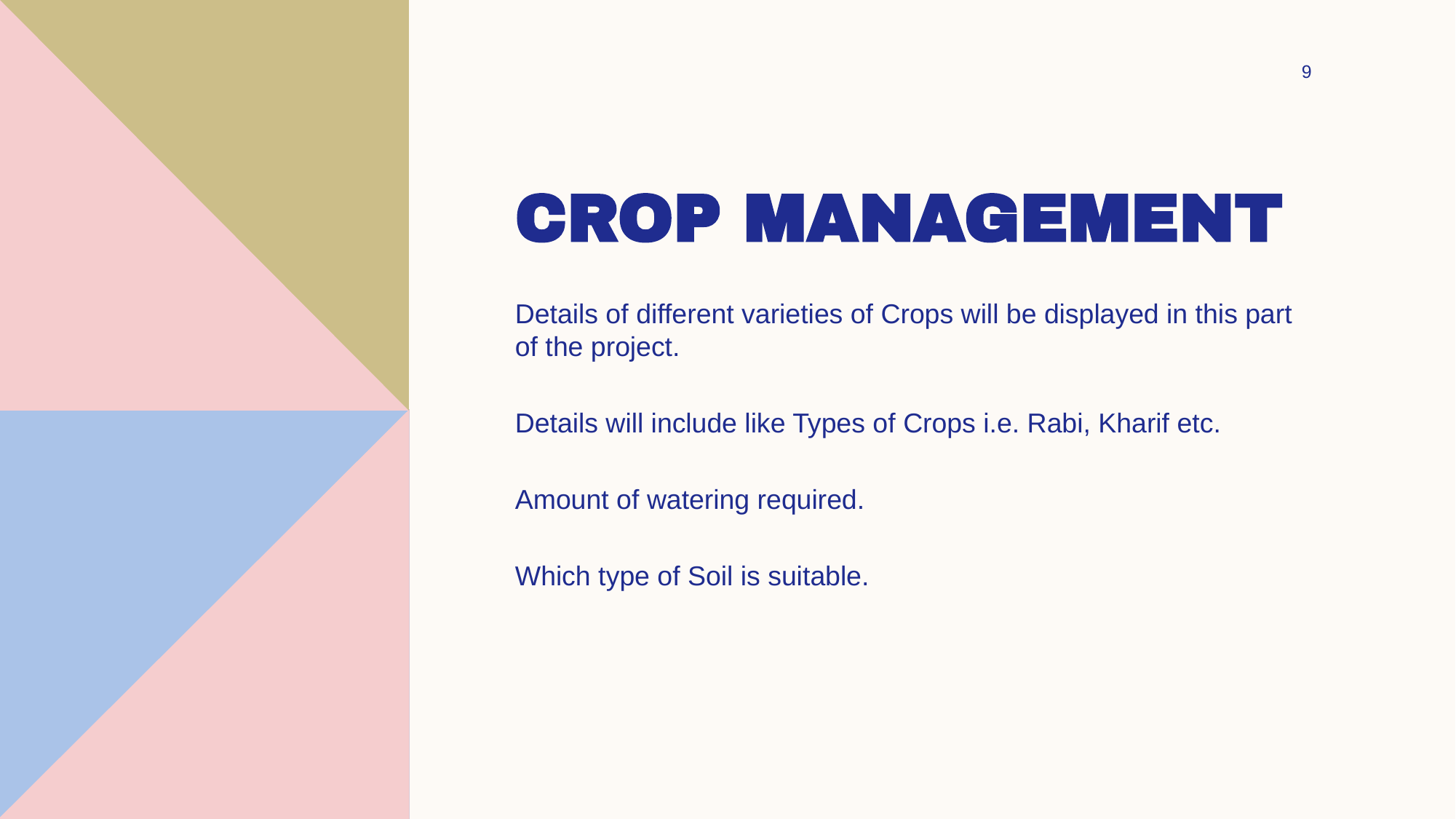

9
# Crop management
Details of different varieties of Crops will be displayed in this part of the project.

Details will include like Types of Crops i.e. Rabi, Kharif etc.

Amount of watering required.

Which type of Soil is suitable.